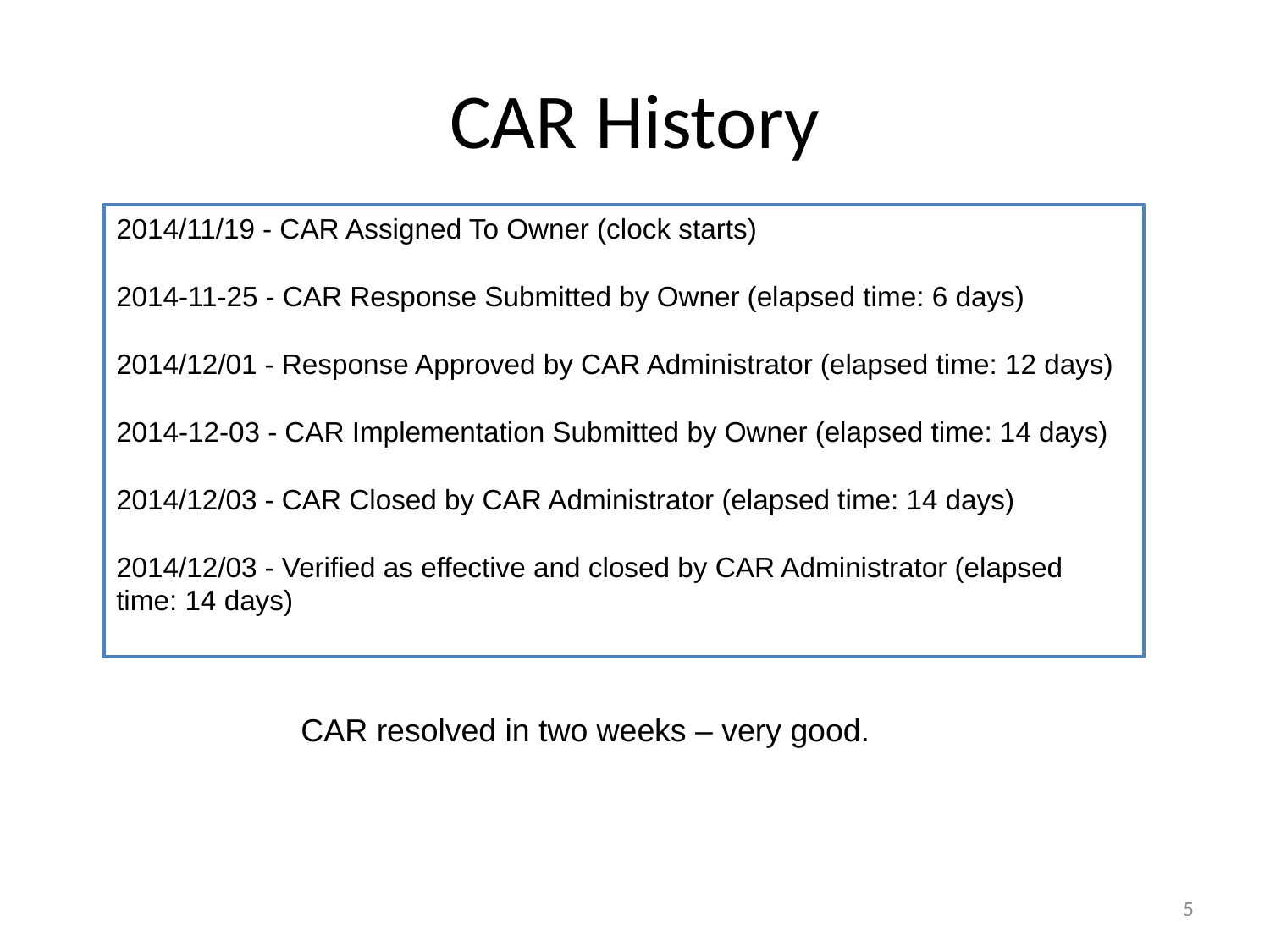

# CAR History
2014/11/19 - CAR Assigned To Owner (clock starts)

2014-11-25 - CAR Response Submitted by Owner (elapsed time: 6 days)

2014/12/01 - Response Approved by CAR Administrator (elapsed time: 12 days)

2014-12-03 - CAR Implementation Submitted by Owner (elapsed time: 14 days)

2014/12/03 - CAR Closed by CAR Administrator (elapsed time: 14 days)

2014/12/03 - Verified as effective and closed by CAR Administrator (elapsed time: 14 days)

CAR resolved in two weeks – very good.
5